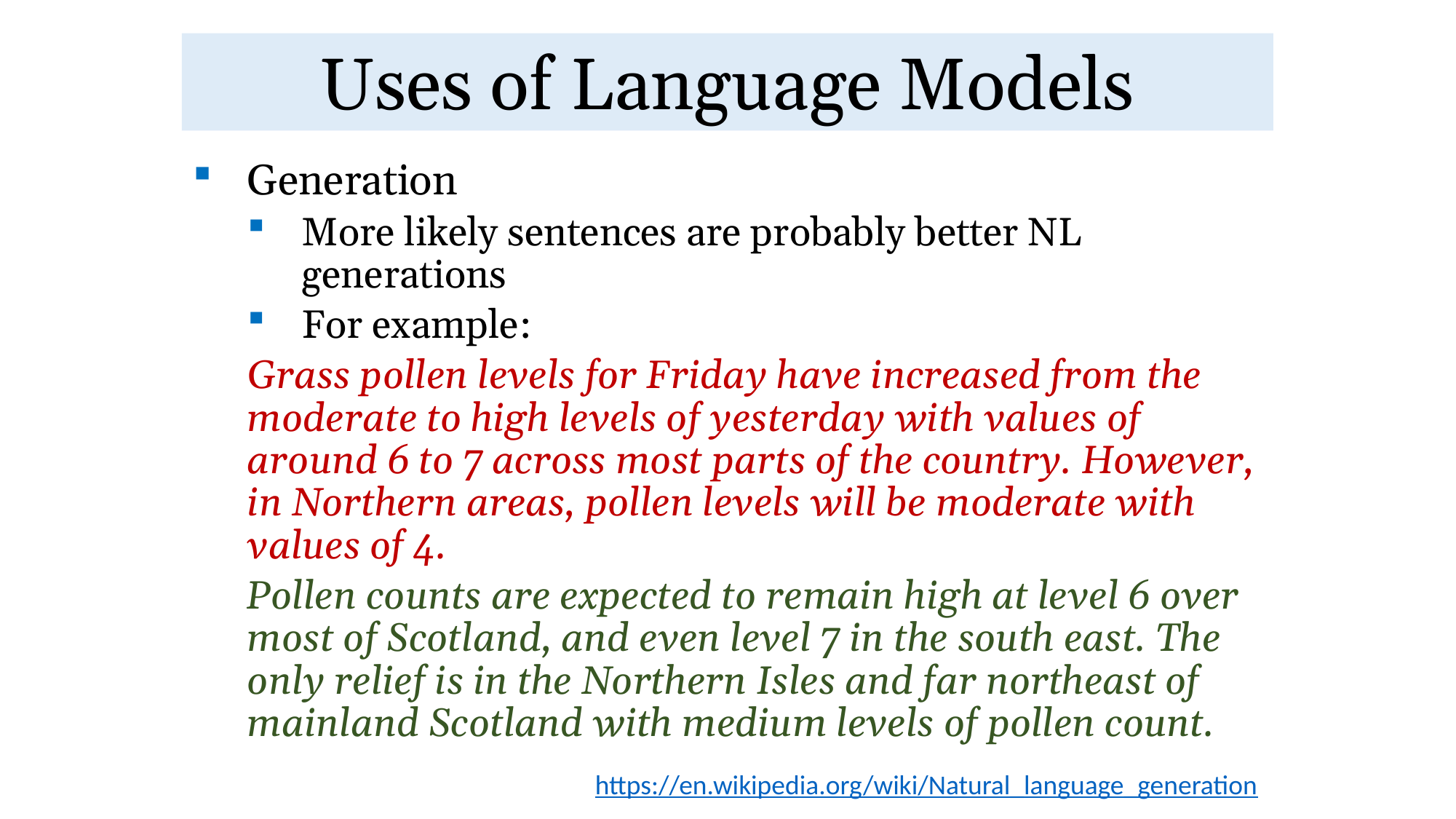

# Uses of Language Models
Generation
More likely sentences are probably better NL generations
For example:
Grass pollen levels for Friday have increased from the moderate to high levels of yesterday with values of around 6 to 7 across most parts of the country. However, in Northern areas, pollen levels will be moderate with values of 4.
Pollen counts are expected to remain high at level 6 over most of Scotland, and even level 7 in the south east. The only relief is in the Northern Isles and far northeast of mainland Scotland with medium levels of pollen count.
https://en.wikipedia.org/wiki/Natural_language_generation